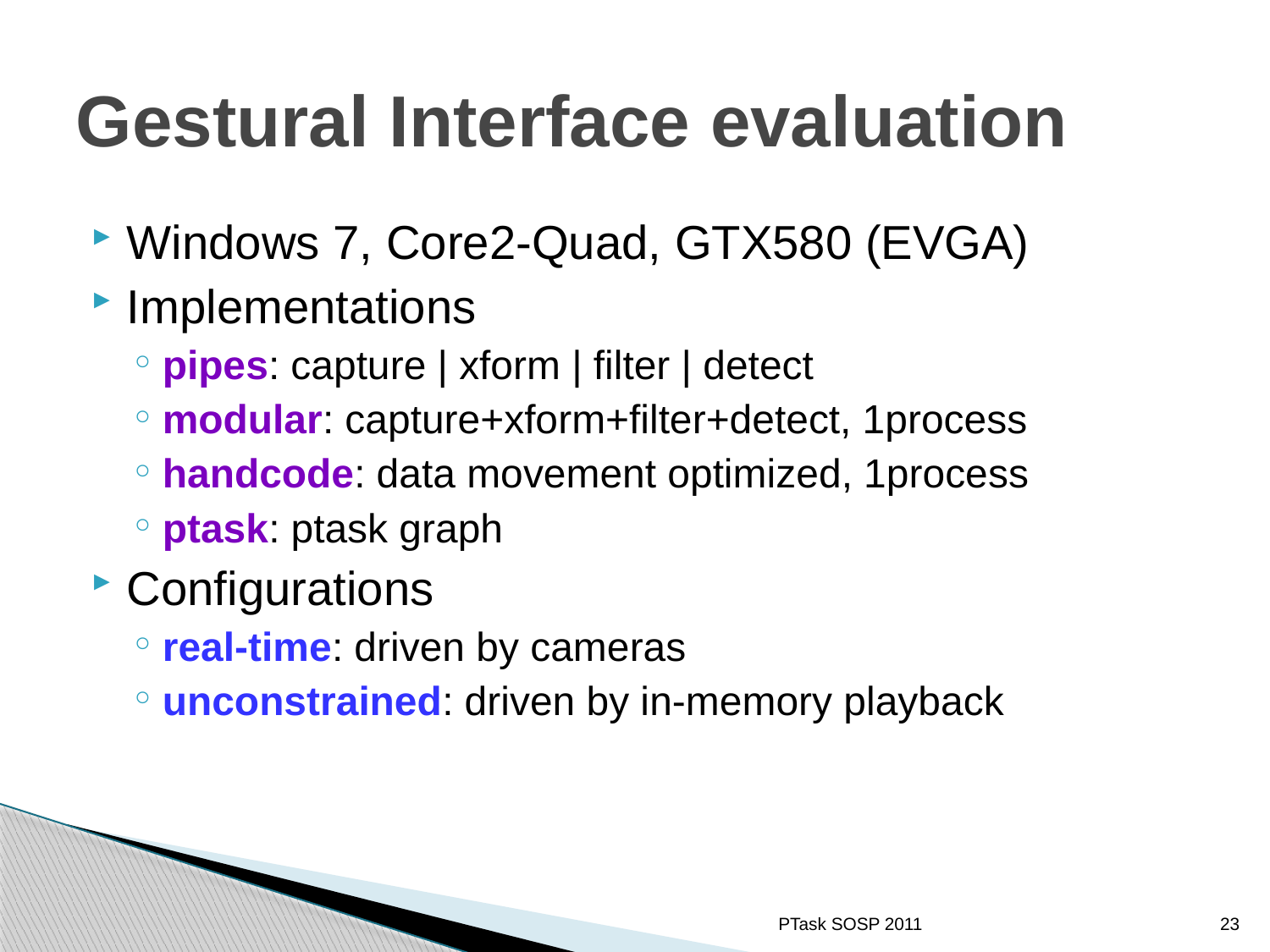

# Gestural Interface evaluation
Windows 7, Core2-Quad, GTX580 (EVGA)
Implementations
pipes: capture | xform | filter | detect
modular: capture+xform+filter+detect, 1process
handcode: data movement optimized, 1process
ptask: ptask graph
Configurations
real-time: driven by cameras
unconstrained: driven by in-memory playback
PTask SOSP 2011
23